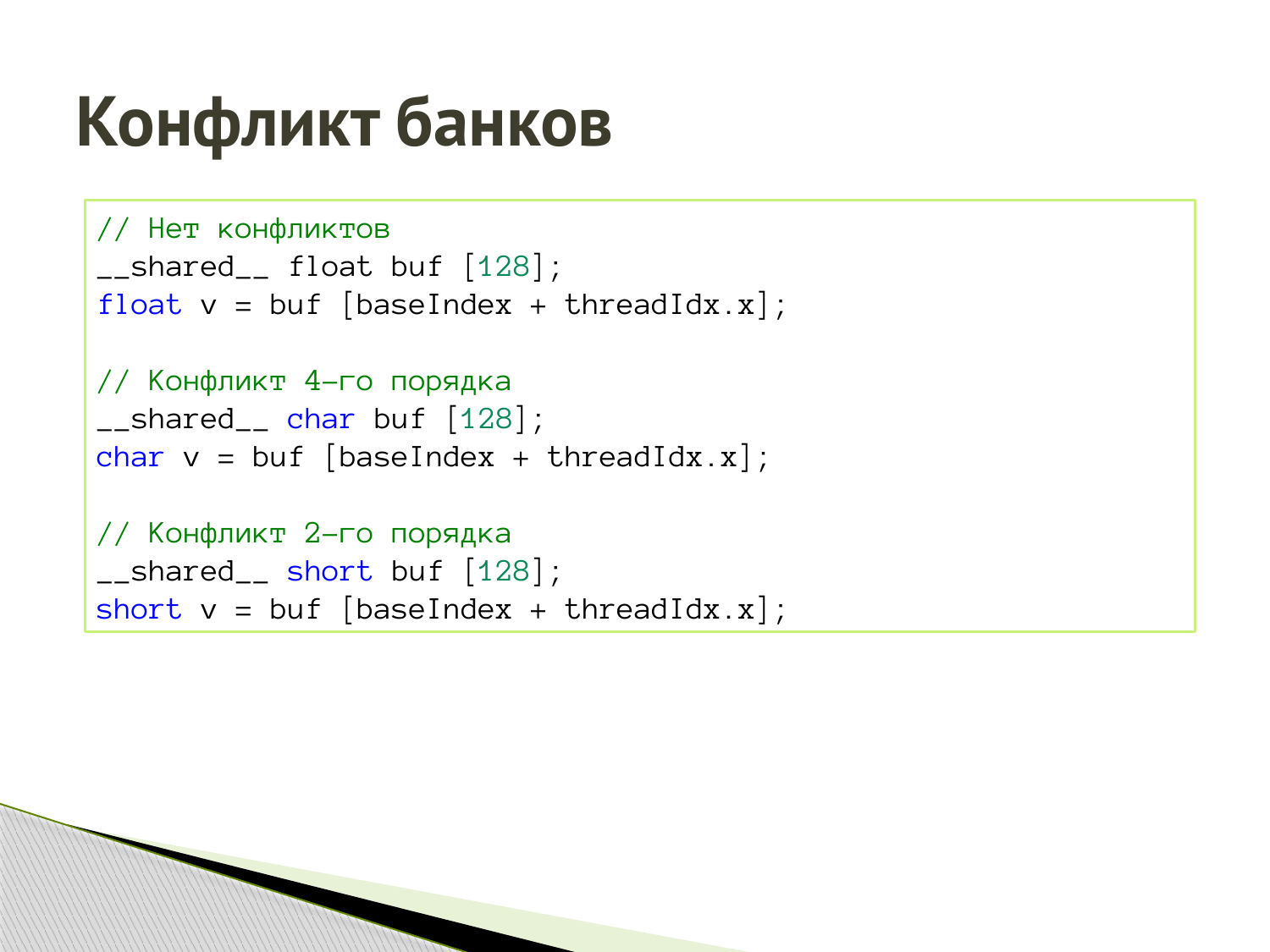

# Конфликт банков
// Нет конфликтов
__shared__ float buf [128];
float v = buf [baseIndex + threadIdx.x];
// Конфликт 4-го порядка
__shared__ char buf [128];
char v = buf [baseIndex + threadIdx.x];
// Конфликт 2-го порядка
__shared__ short buf [128];
short v = buf [baseIndex + threadIdx.x];